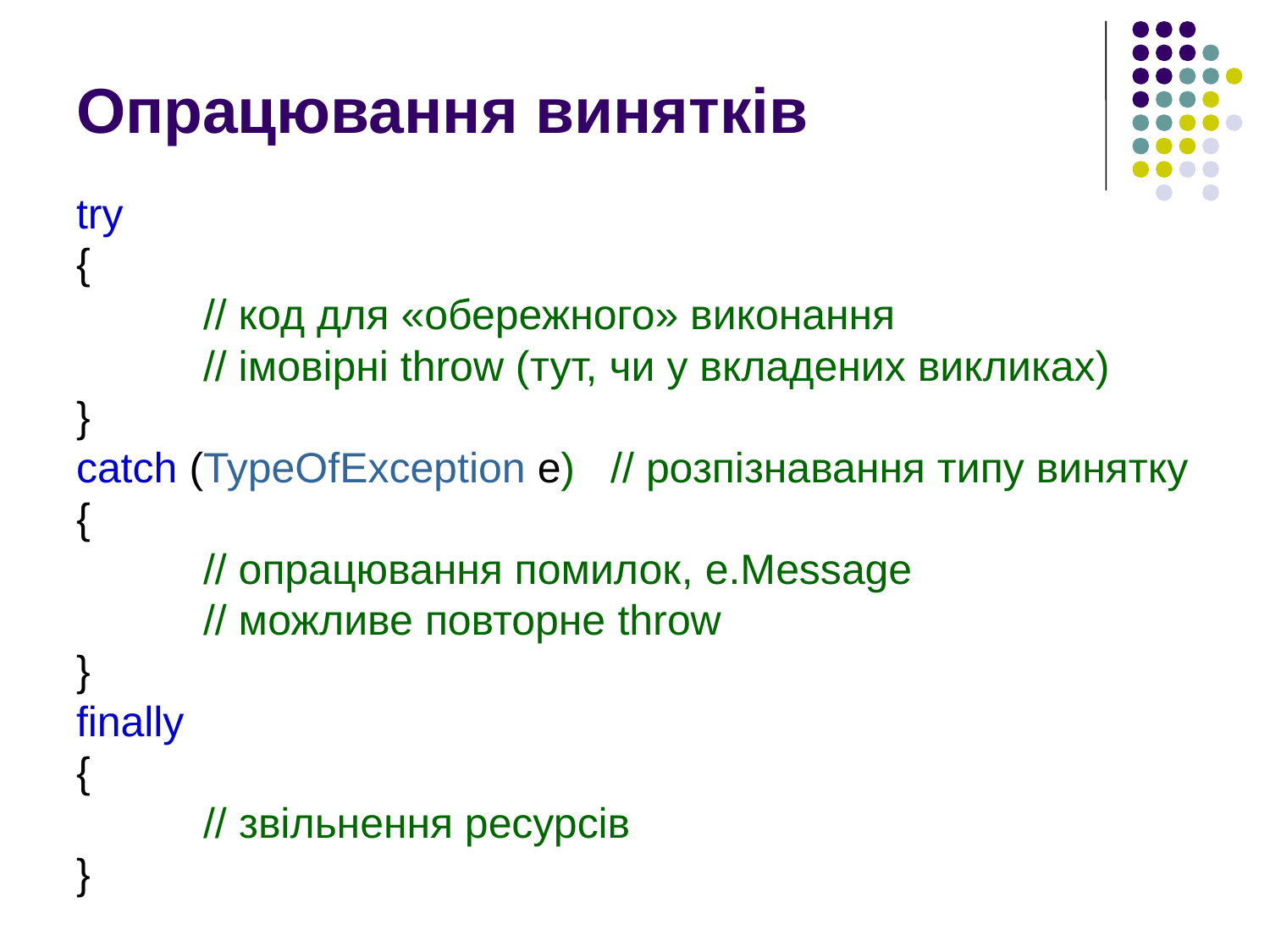

# Опрацювання винятків
try
{
	// код для «обережного» виконання
	// імовірні throw (тут, чи у вкладених викликах)
}
catch (TypeOfException e)   // розпізнавання типу винятку
{
	// опрацювання помилок, e.Message
	// можливе повторне throw
}
finally
{
	// звільнення ресурсів
}